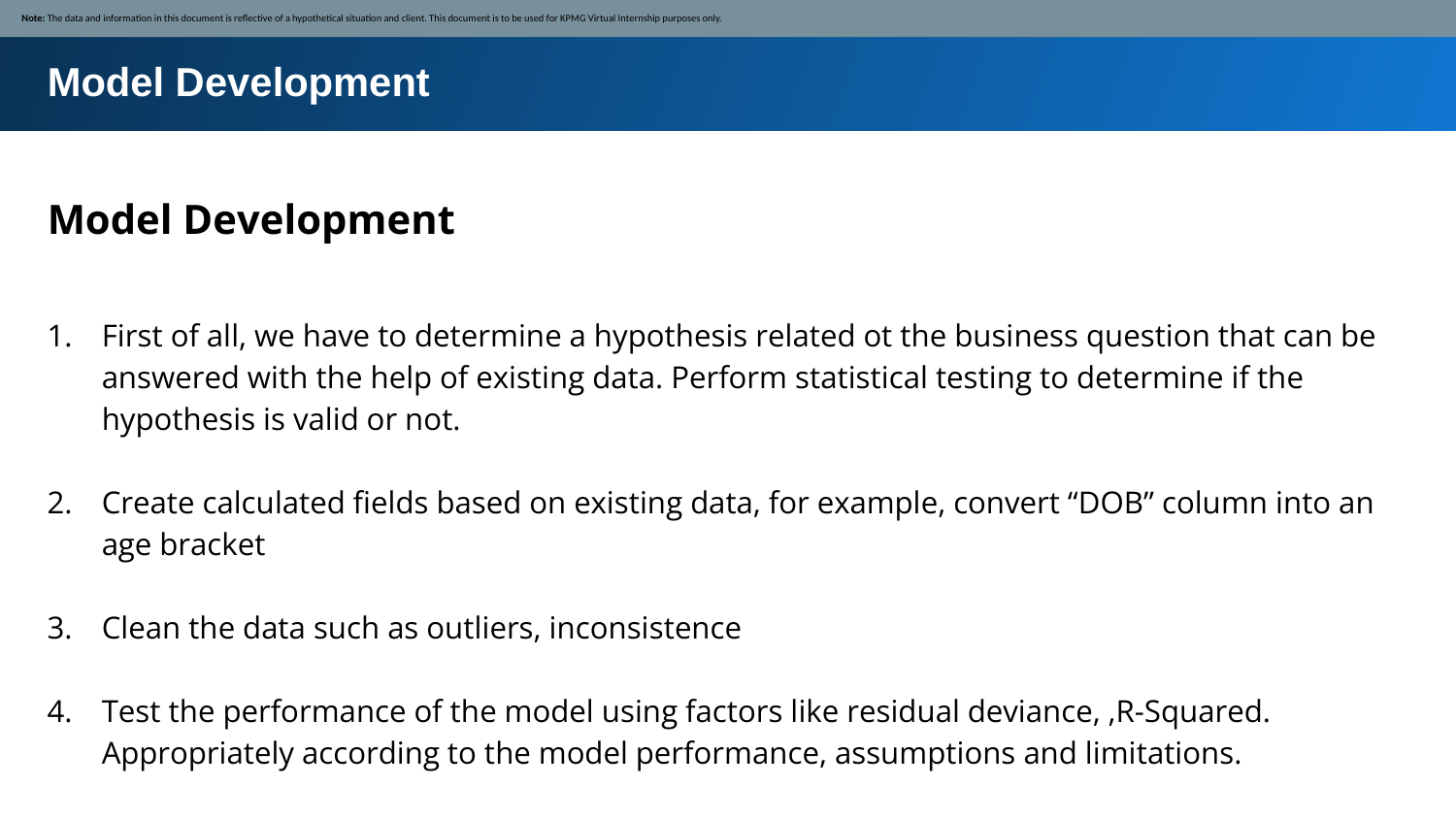

Note: The data and information in this document is reflective of a hypothetical situation and client. This document is to be used for KPMG Virtual Internship purposes only.
Model Development
Model Development
First of all, we have to determine a hypothesis related ot the business question that can be answered with the help of existing data. Perform statistical testing to determine if the hypothesis is valid or not.

Create calculated fields based on existing data, for example, convert “DOB” column into an age bracket

Clean the data such as outliers, inconsistence

Test the performance of the model using factors like residual deviance, ,R-Squared. Appropriately according to the model performance, assumptions and limitations.